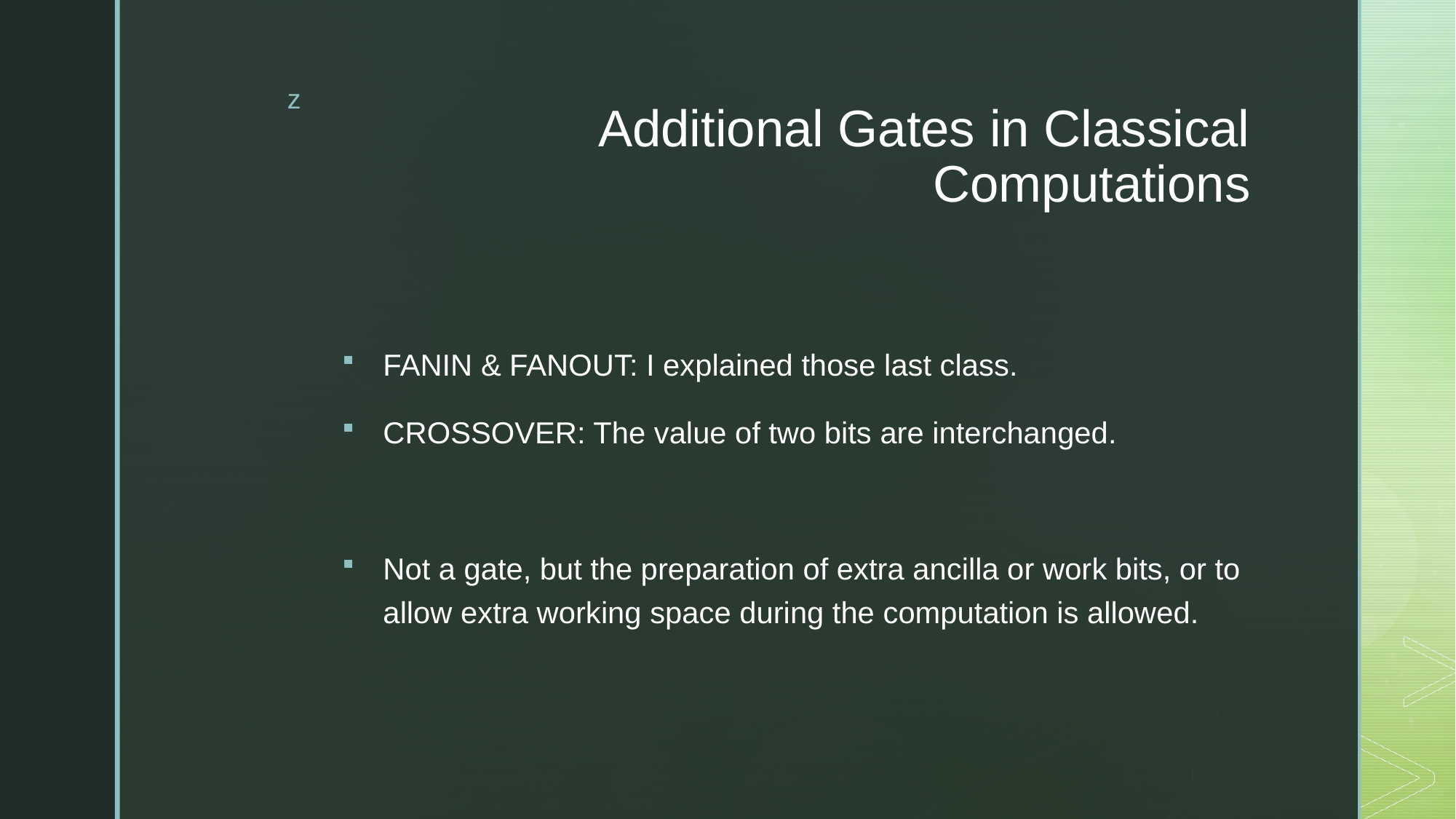

# Additional Gates in Classical Computations
FANIN & FANOUT: I explained those last class.
CROSSOVER: The value of two bits are interchanged.

Not a gate, but the preparation of extra ancilla or work bits, or to allow extra working space during the computation is allowed.